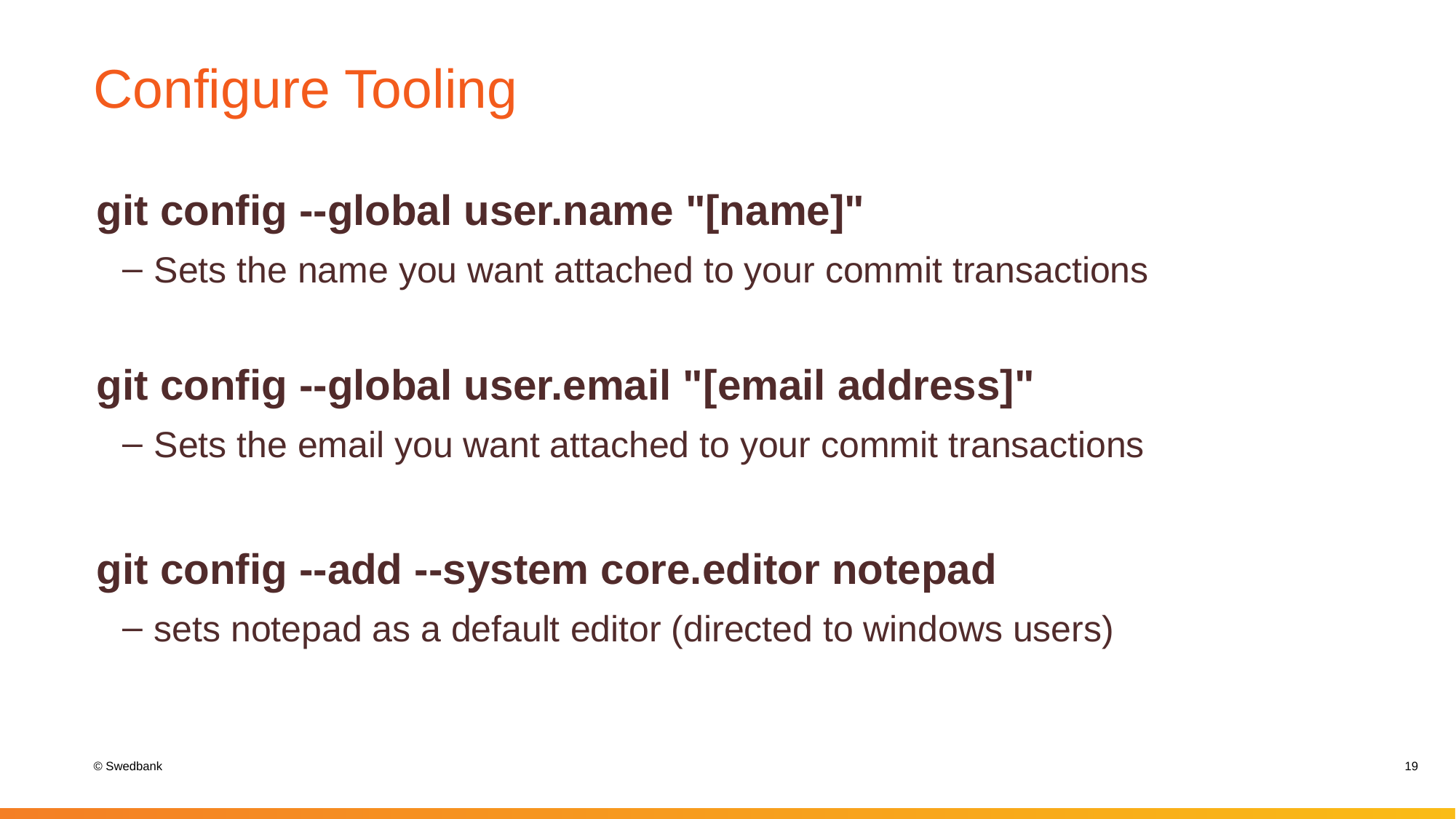

# Configure Tooling
git config --global user.name "[name]"
 Sets the name you want attached to your commit transactions

git config --global user.email "[email address]"
 Sets the email you want attached to your commit transactions

git config --add --system core.editor notepad
 sets notepad as a default editor (directed to windows users)

19